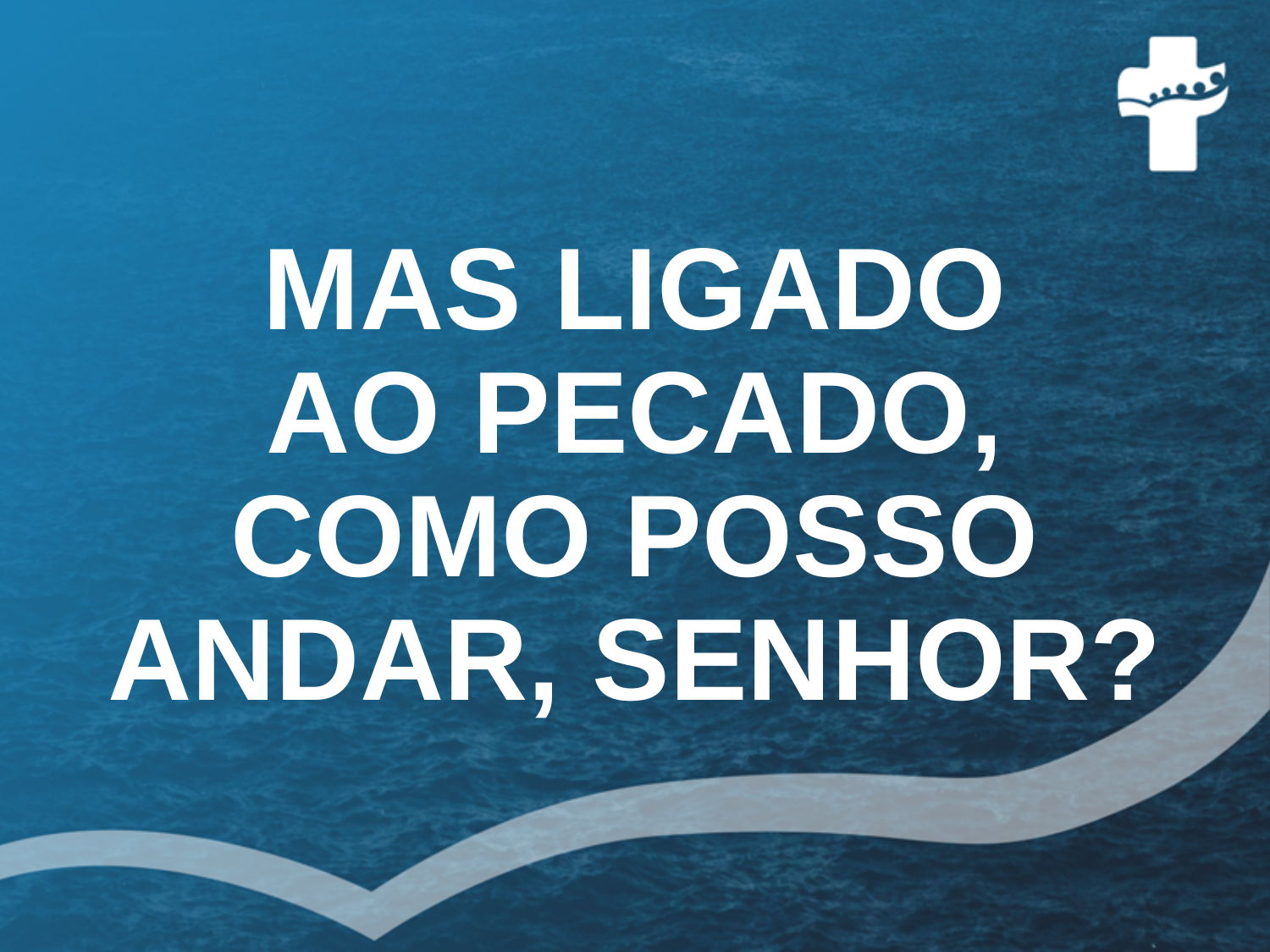

# MAS LIGADO AO PECADO, COMO POSSO ANDAR, SENHOR?